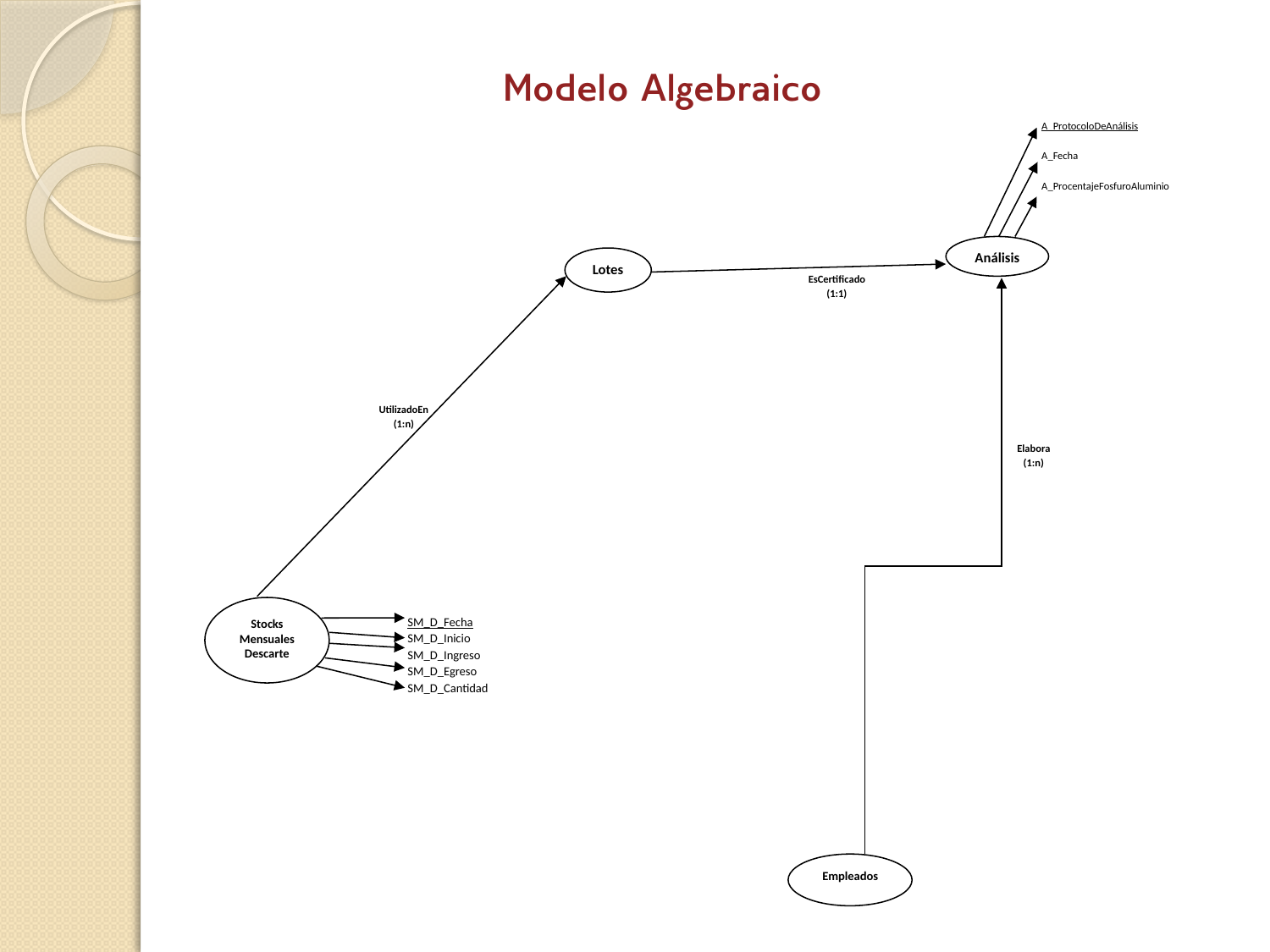

Modelo Algebraico
A_ProtocoloDeAnálisis
A_Fecha
A_ProcentajeFosfuroAluminio
Análisis
Lotes
EsCertificado
(1:1)
UtilizadoEn
(1:n)
Elabora
(1:n)
Stocks Mensuales Descarte

SM_D_Fecha
SM_D_Inicio
SM_D_Ingreso
SM_D_Egreso
SM_D_Cantidad
Empleados